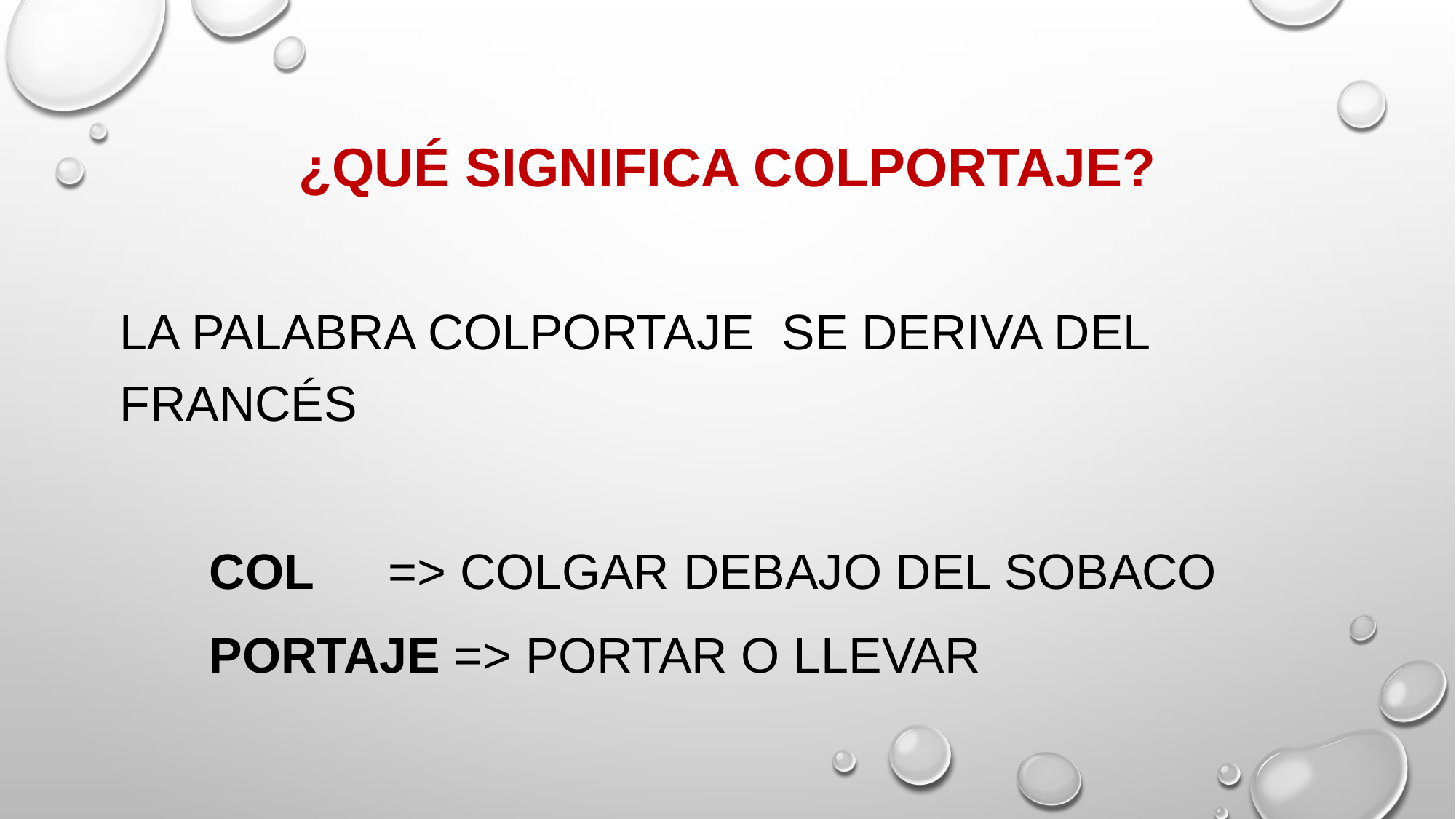

# ¿Qué significa colportaje?
La palabra COLPORTAJE  se deriva del francés

	COL 	=> colgar debajo del sobaco
	Portaje => portar o llevar